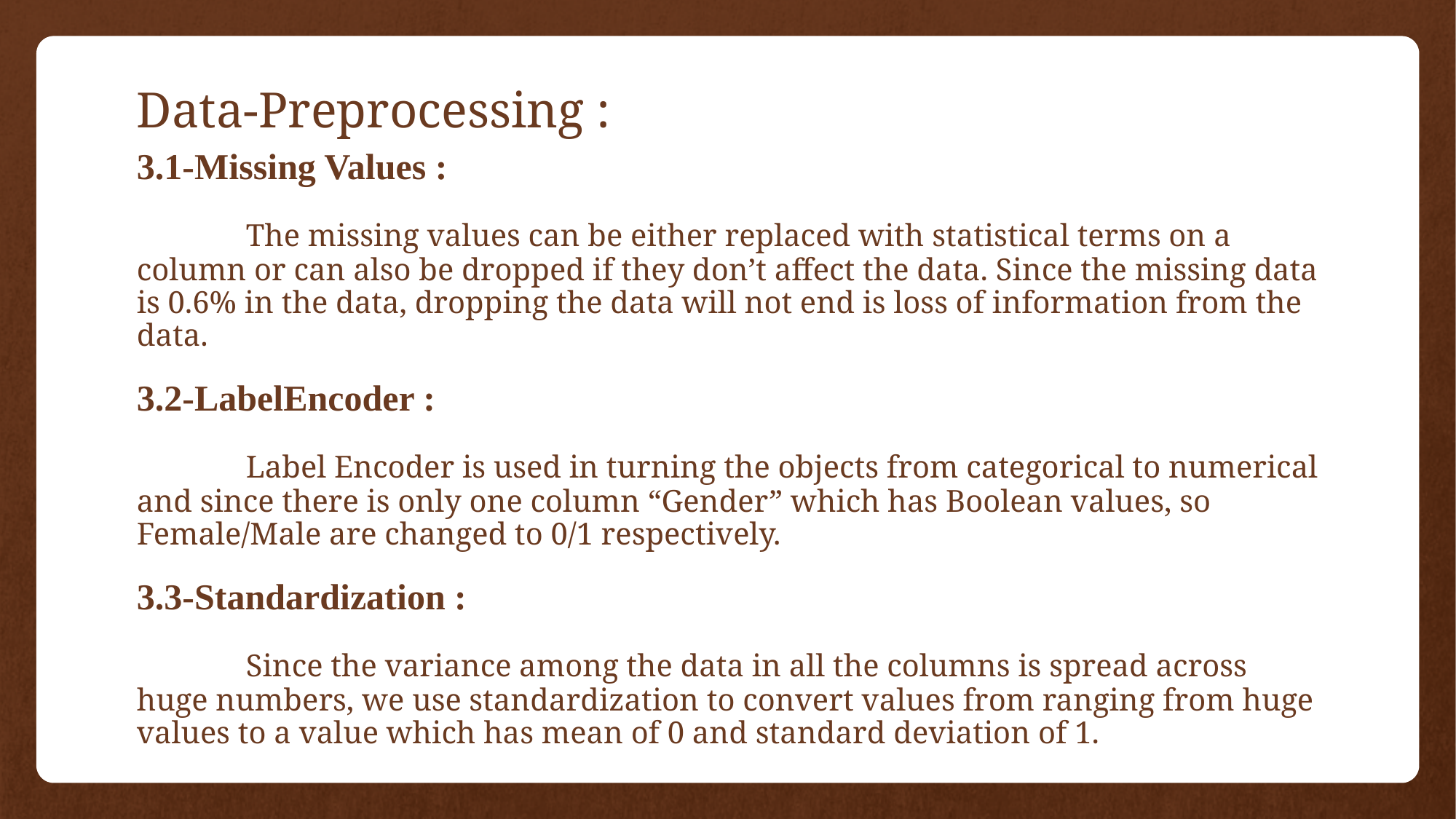

# Data-Preprocessing :
3.1-Missing Values :
	The missing values can be either replaced with statistical terms on a column or can also be dropped if they don’t affect the data. Since the missing data is 0.6% in the data, dropping the data will not end is loss of information from the data.
3.2-LabelEncoder :
	Label Encoder is used in turning the objects from categorical to numerical and since there is only one column “Gender” which has Boolean values, so Female/Male are changed to 0/1 respectively.
3.3-Standardization :
	Since the variance among the data in all the columns is spread across huge numbers, we use standardization to convert values from ranging from huge values to a value which has mean of 0 and standard deviation of 1.